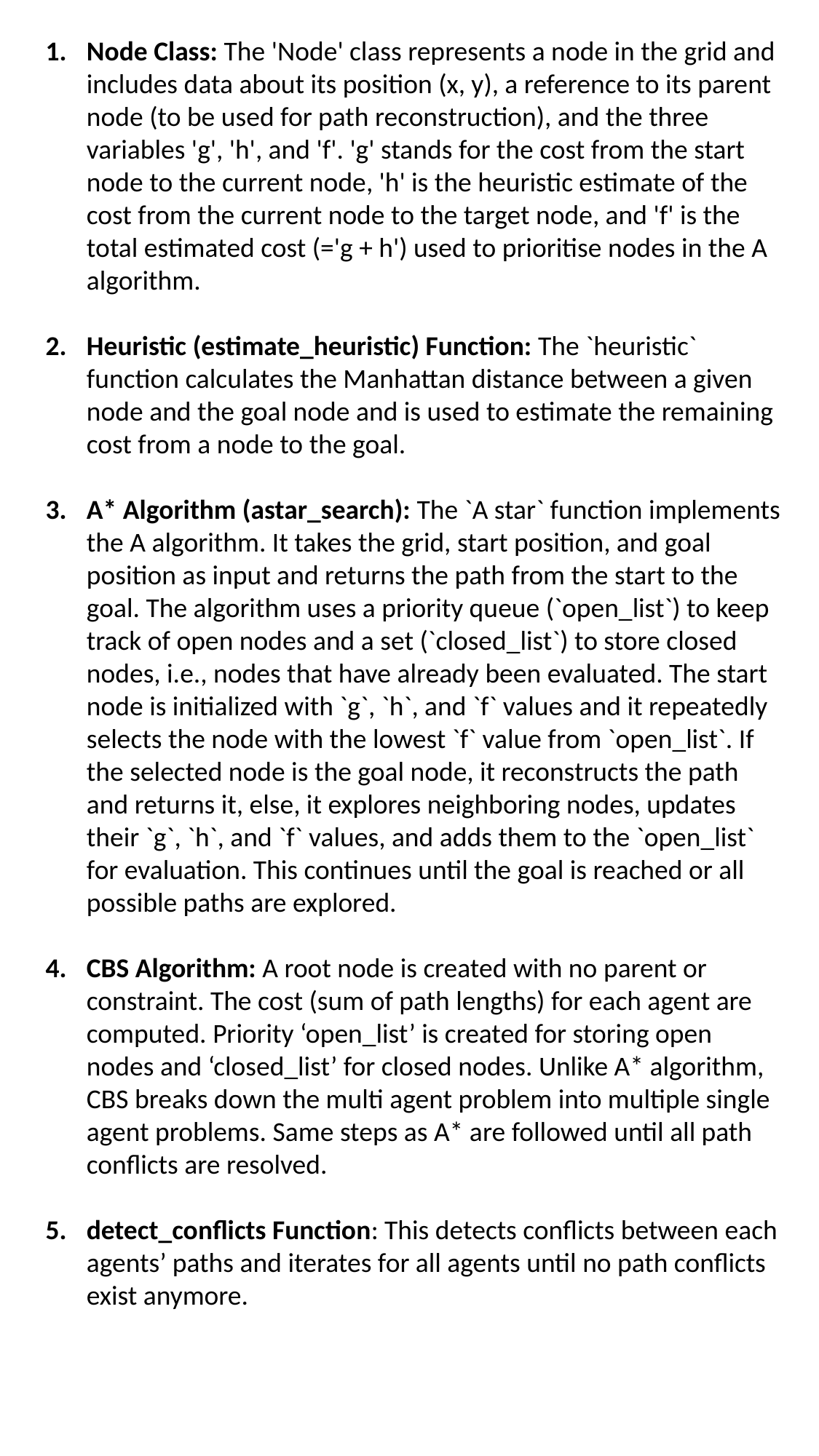

Node Class: The 'Node' class represents a node in the grid and includes data about its position (x, y), a reference to its parent node (to be used for path reconstruction), and the three variables 'g', 'h', and 'f'. 'g' stands for the cost from the start node to the current node, 'h' is the heuristic estimate of the cost from the current node to the target node, and 'f' is the total estimated cost (='g + h') used to prioritise nodes in the A algorithm.

Heuristic (estimate_heuristic) Function: The `heuristic` function calculates the Manhattan distance between a given node and the goal node and is used to estimate the remaining cost from a node to the goal.

A* Algorithm (astar_search): The `A star` function implements the A algorithm. It takes the grid, start position, and goal position as input and returns the path from the start to the goal. The algorithm uses a priority queue (`open_list`) to keep track of open nodes and a set (`closed_list`) to store closed nodes, i.e., nodes that have already been evaluated. The start node is initialized with `g`, `h`, and `f` values and it repeatedly selects the node with the lowest `f` value from `open_list`. If the selected node is the goal node, it reconstructs the path and returns it, else, it explores neighboring nodes, updates their `g`, `h`, and `f` values, and adds them to the `open_list` for evaluation. This continues until the goal is reached or all possible paths are explored.

CBS Algorithm: A root node is created with no parent or constraint. The cost (sum of path lengths) for each agent are computed. Priority ‘open_list’ is created for storing open nodes and ‘closed_list’ for closed nodes. Unlike A* algorithm, CBS breaks down the multi agent problem into multiple single agent problems. Same steps as A* are followed until all path conflicts are resolved.

detect_conflicts Function: This detects conflicts between each agents’ paths and iterates for all agents until no path conflicts exist anymore.